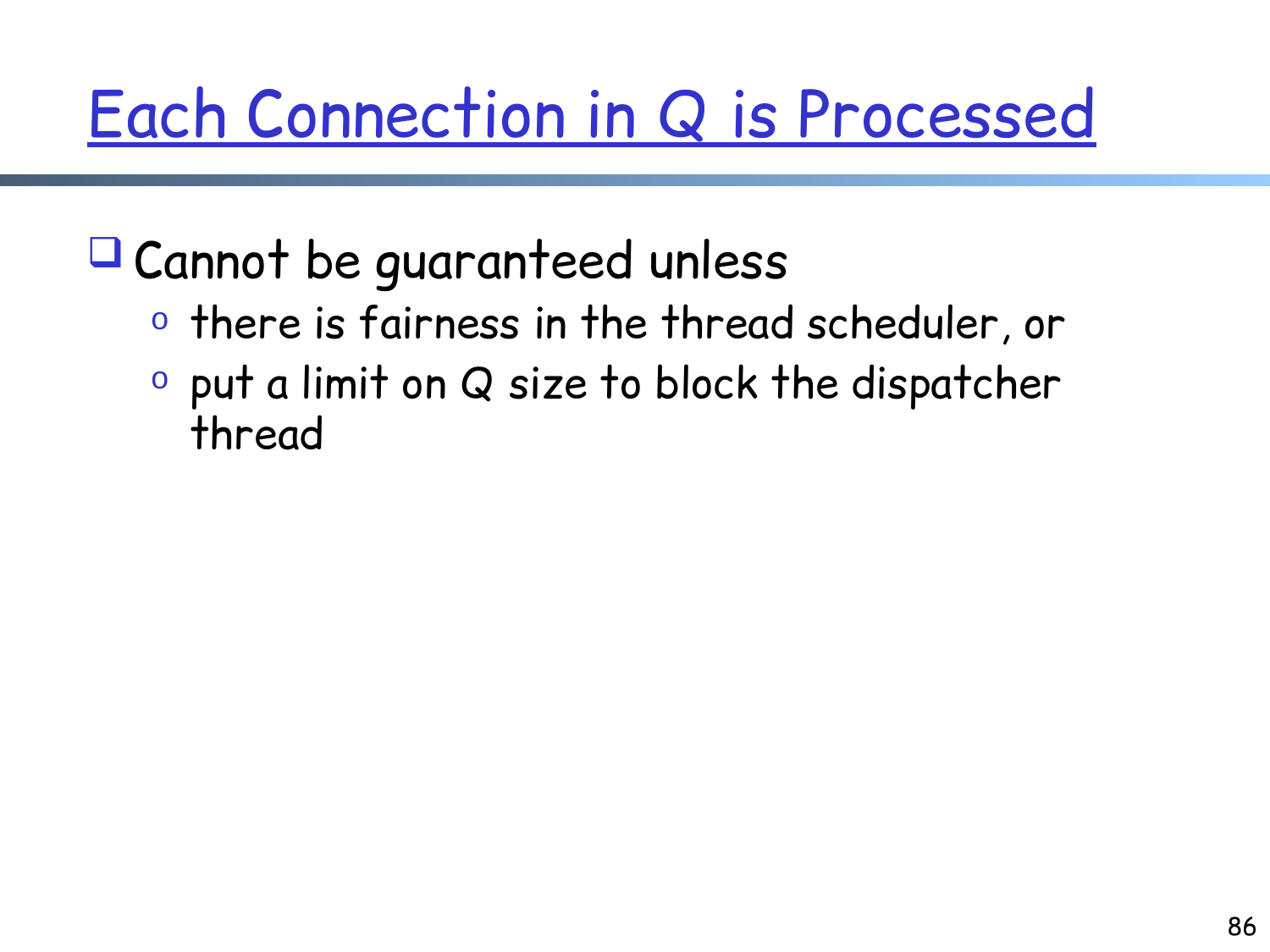

# Each Connection in Q is Processed
Cannot be guaranteed unless
there is fairness in the thread scheduler, or
put a limit on Q size to block the dispatcher thread
86